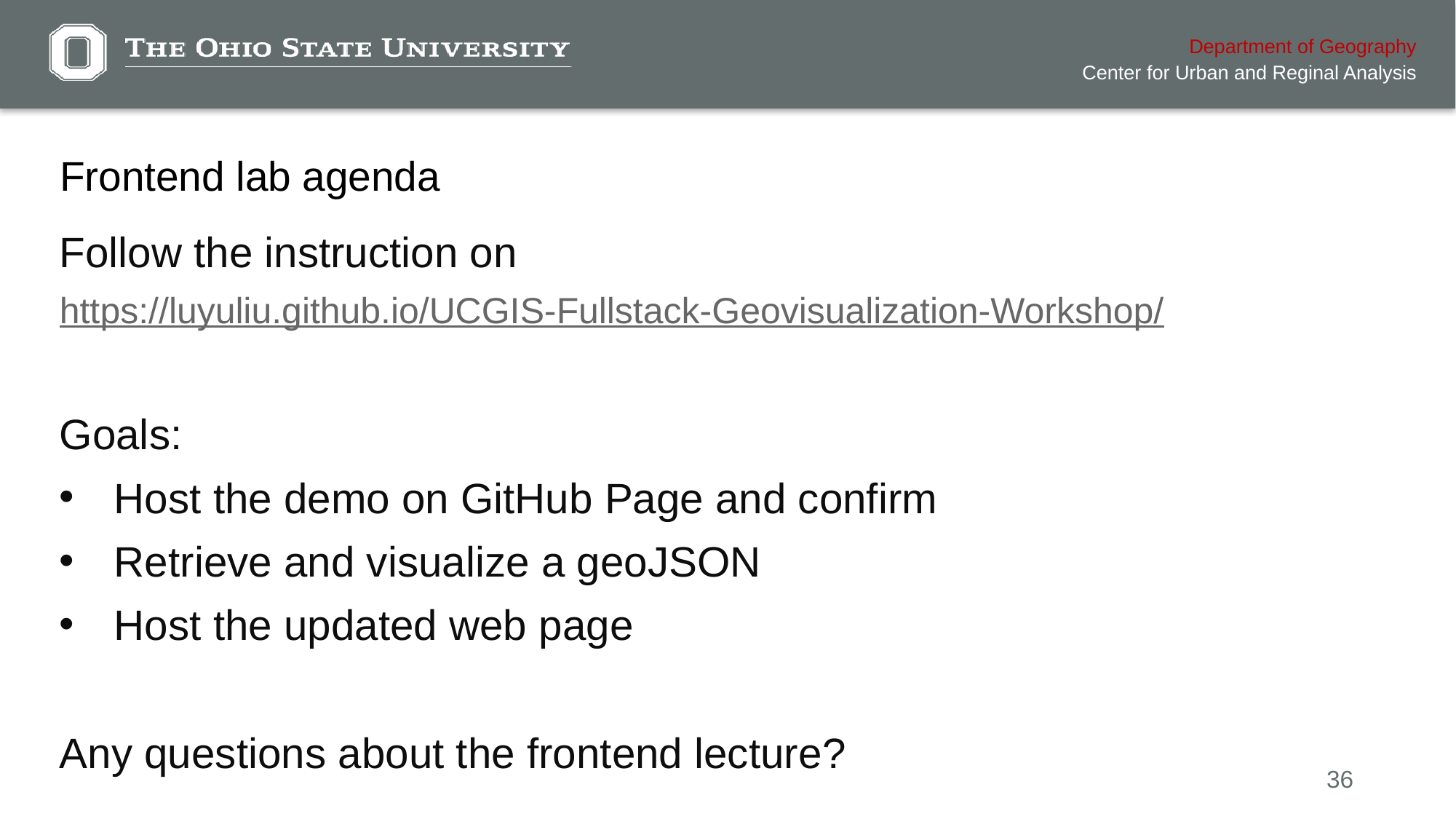

# Frontend lab agenda
Follow the instruction on https://luyuliu.github.io/UCGIS-Fullstack-Geovisualization-Workshop/

Goals:
Host the demo on GitHub Page and confirm
Retrieve and visualize a geoJSON
Host the updated web page

Any questions about the frontend lecture?